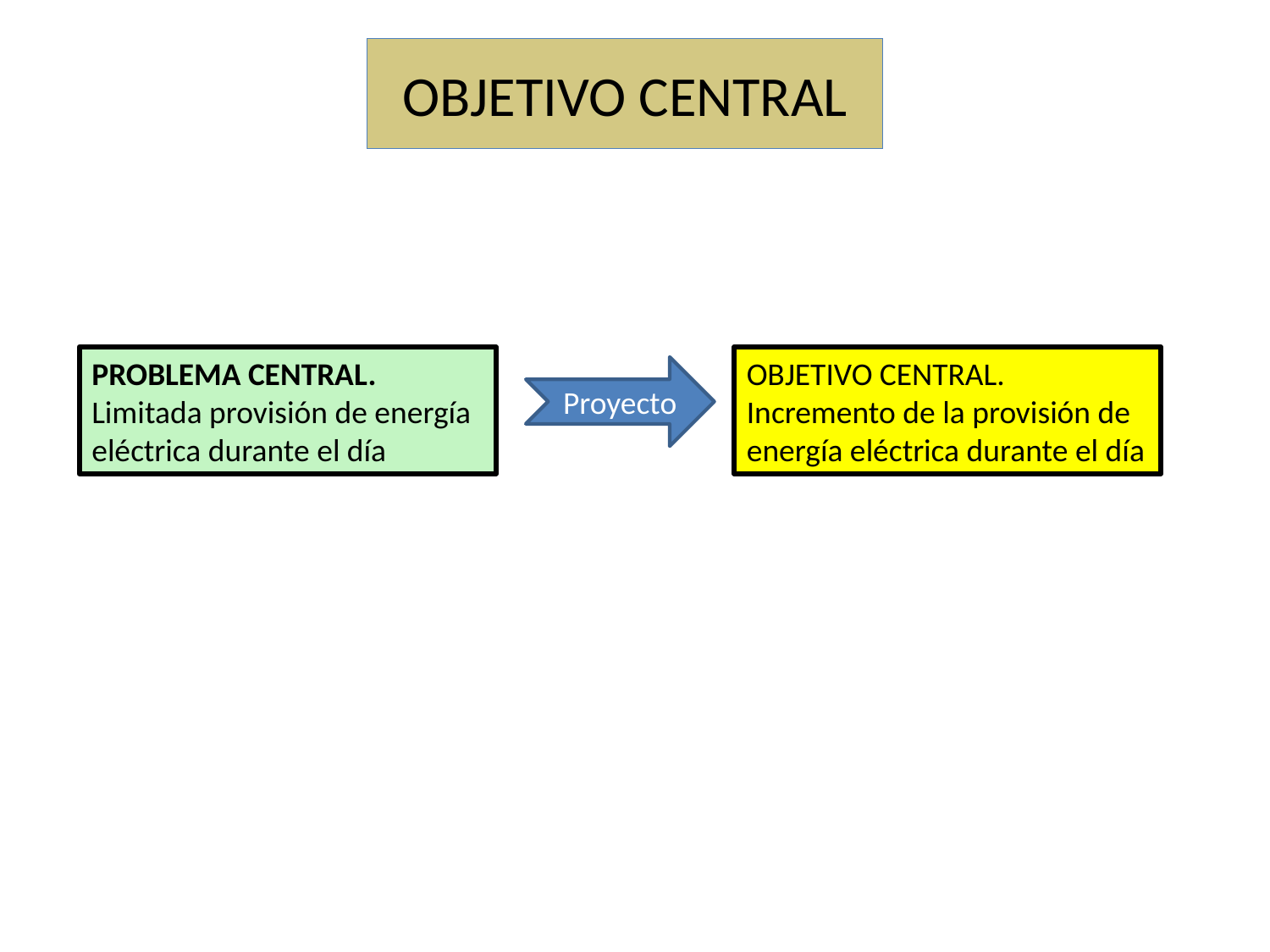

# OBJETIVO CENTRAL
PROBLEMA CENTRAL.
Limitada provisión de energía eléctrica durante el día
OBJETIVO CENTRAL.
Incremento de la provisión de energía eléctrica durante el día
Proyecto